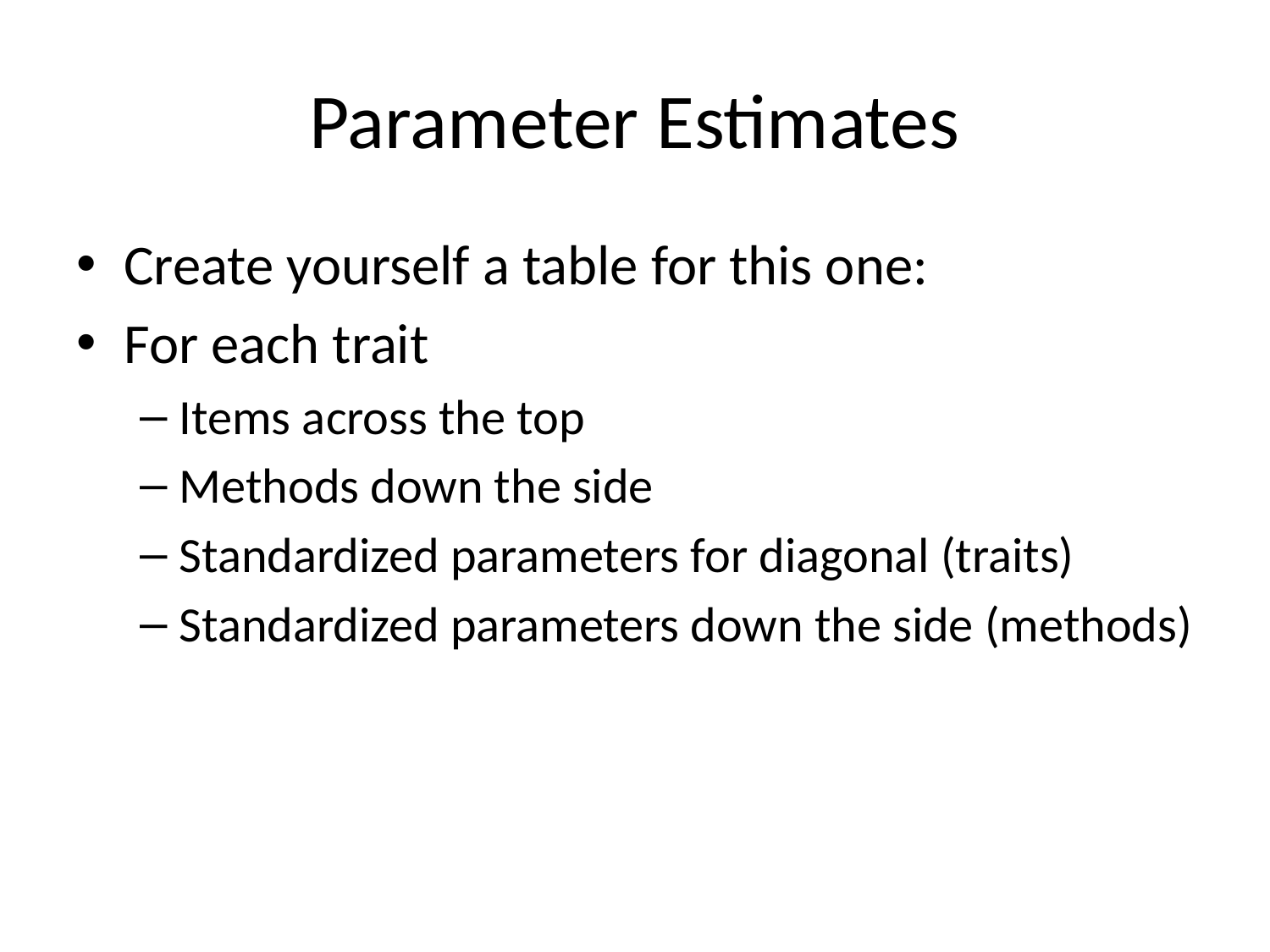

# Parameter Estimates
Create yourself a table for this one:
For each trait
Items across the top
Methods down the side
Standardized parameters for diagonal (traits)
Standardized parameters down the side (methods)